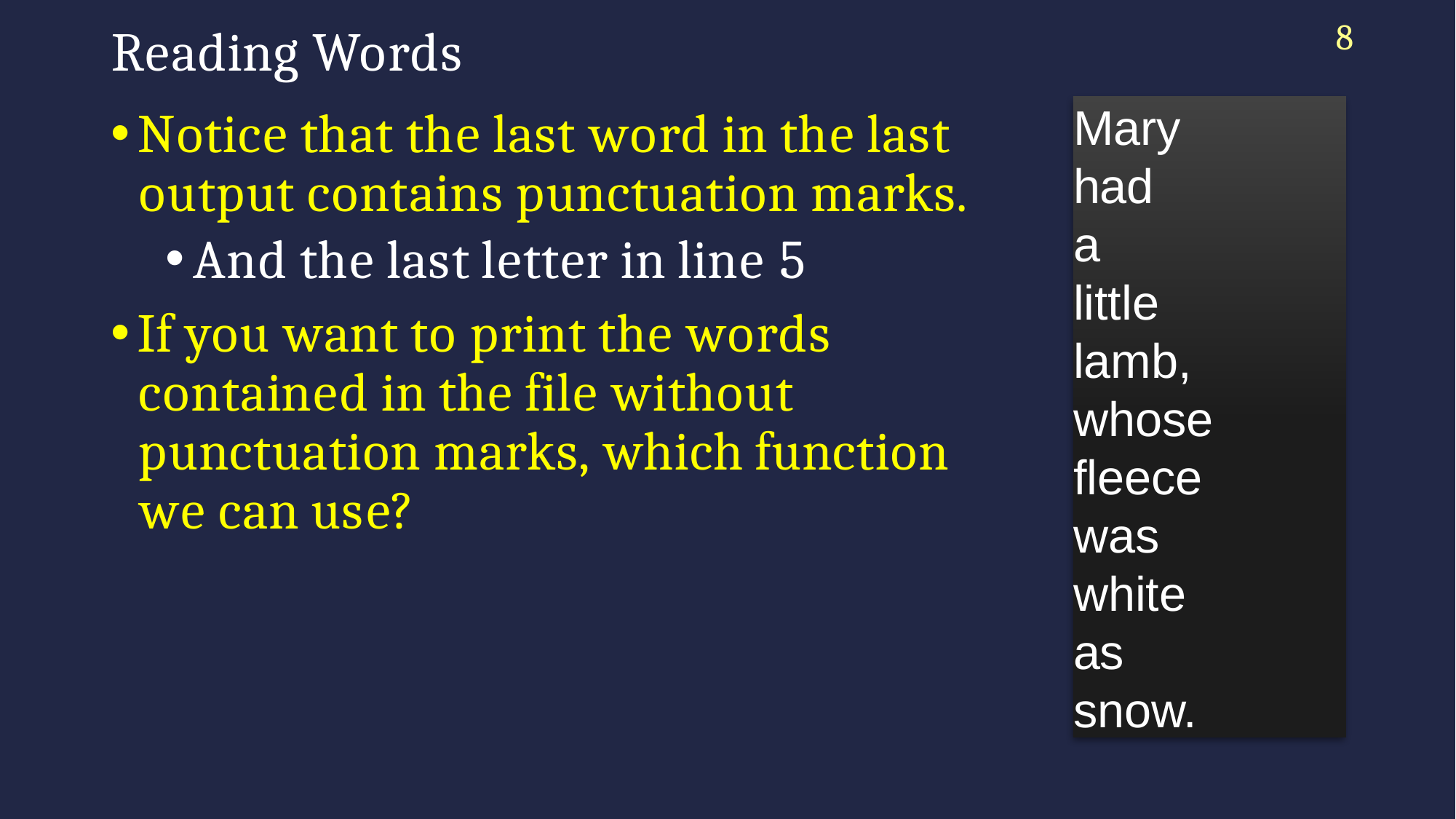

8
# Reading Words
Mary
had
a
little
lamb,
whose
fleece
was
white
as
snow.
Notice that the last word in the last output contains punctuation marks.
And the last letter in line 5
If you want to print the words contained in the file without punctuation marks, which function we can use?